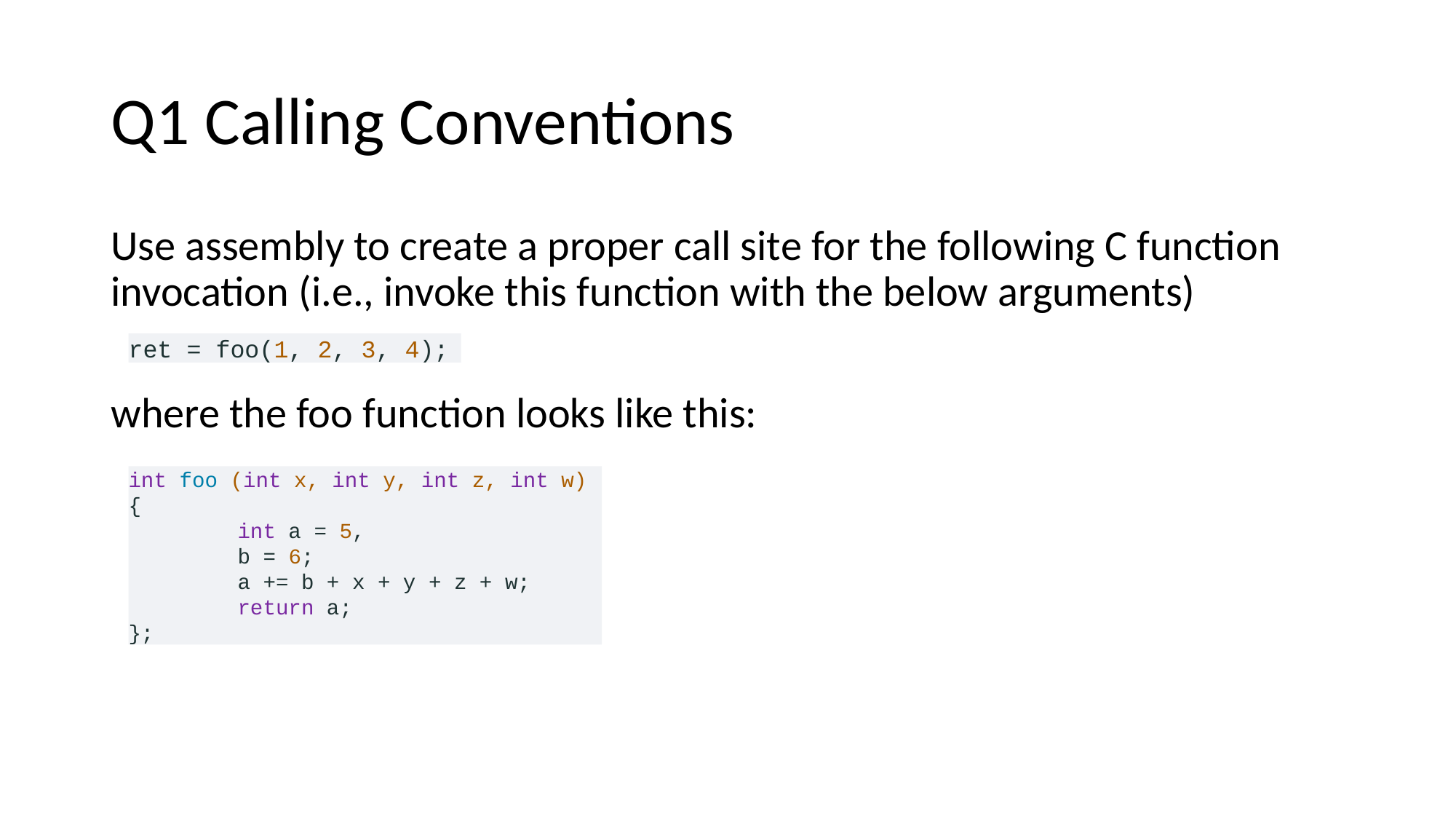

# Q1 Calling Conventions
Use assembly to create a proper call site for the following C function invocation (i.e., invoke this function with the below arguments)

where the foo function looks like this:

ret = foo(1, 2, 3, 4);
int foo (int x, int y, int z, int w)
{
	int a = 5,
	b = 6;
	a += b + x + y + z + w;
	return a;
};